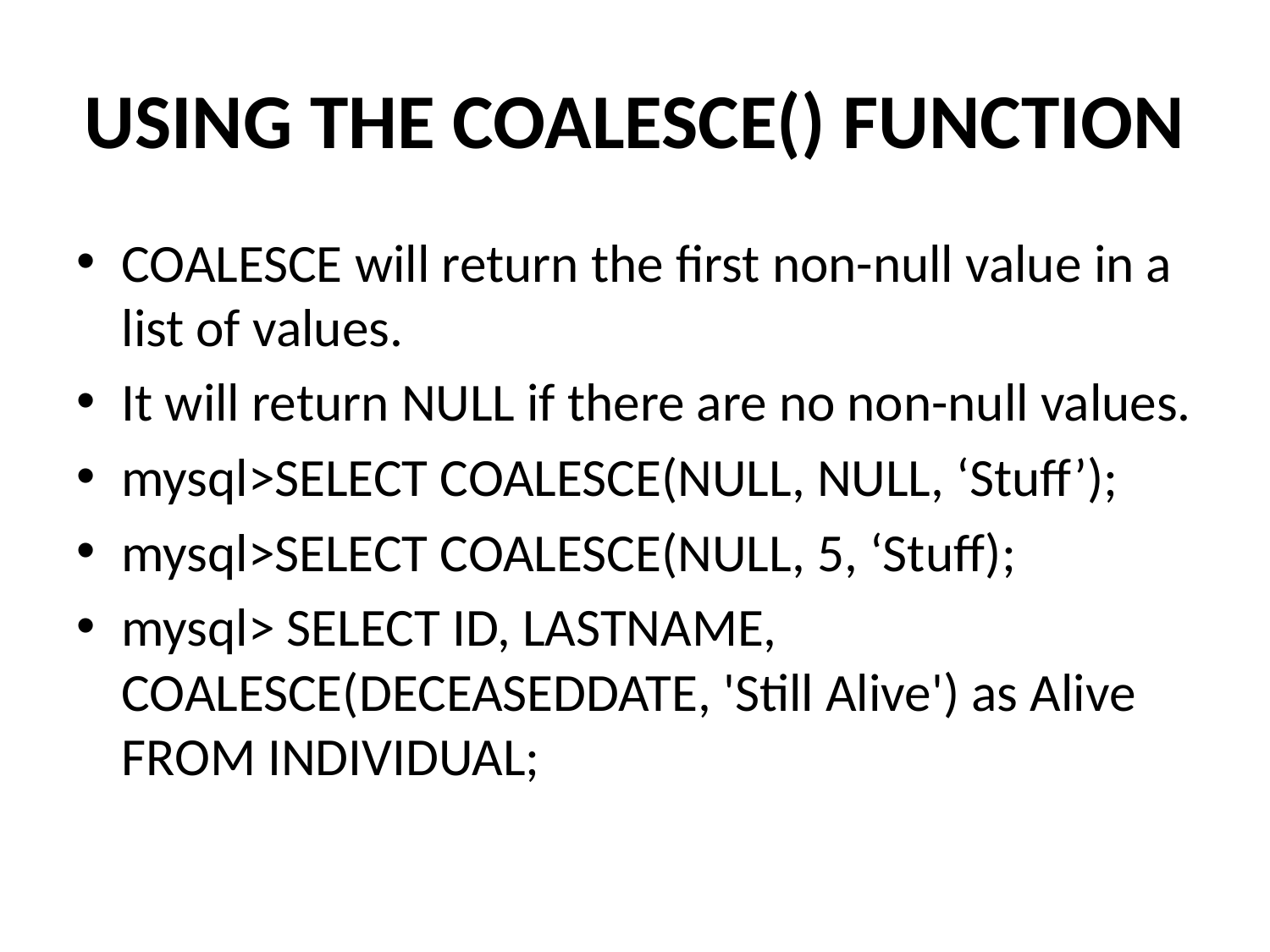

# USING THE COALESCE() FUNCTION
COALESCE will return the first non-null value in a list of values.
It will return NULL if there are no non-null values.
mysql>SELECT COALESCE(NULL, NULL, ‘Stuff’);
mysql>SELECT COALESCE(NULL, 5, ‘Stuff);
mysql> SELECT ID, LASTNAME, COALESCE(DECEASEDDATE, 'Still Alive') as Alive FROM INDIVIDUAL;